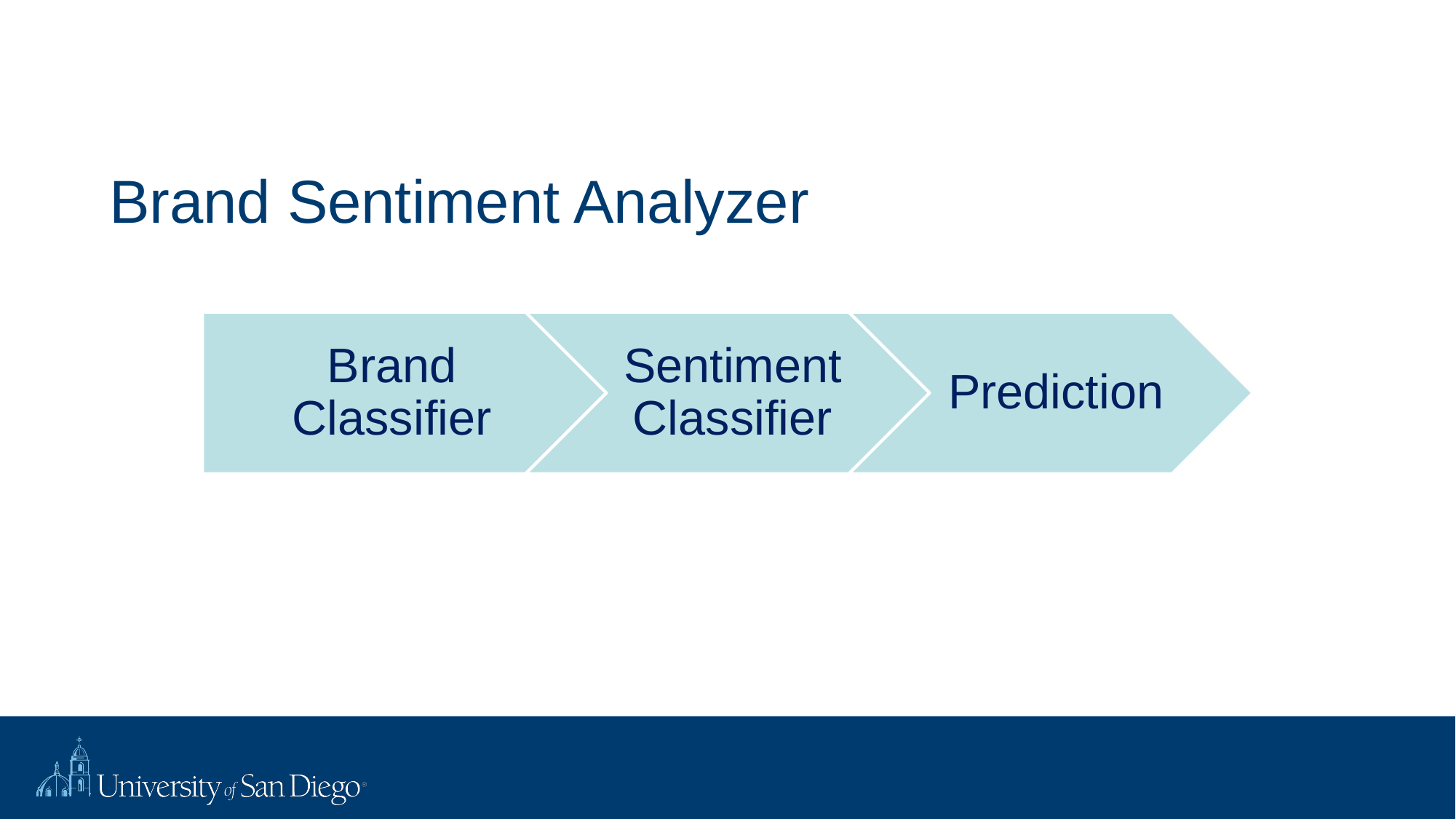

Brand Classifier
Sentiment Classifier
Prediction
# Brand Sentiment Analyzer